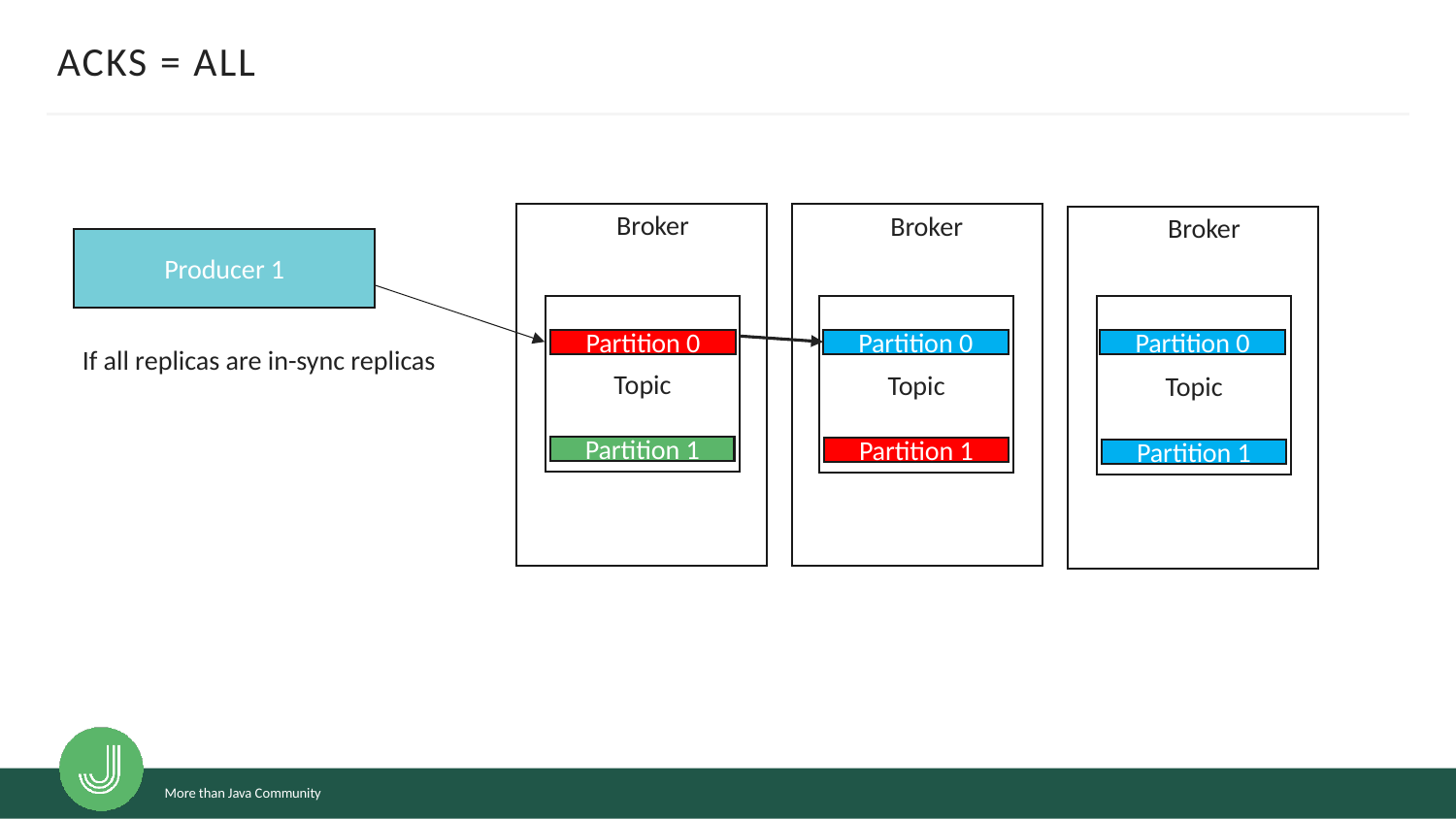

# ACKS = ALL
Broker
Broker
Broker
Brocker
Brocker
Brocker
Producer 1
Topic
Topic
Topic
Partition 0
Partition 0
Partition 0
If all replicas are in-sync replicas
Partition 1
Partition 1
Partition 1